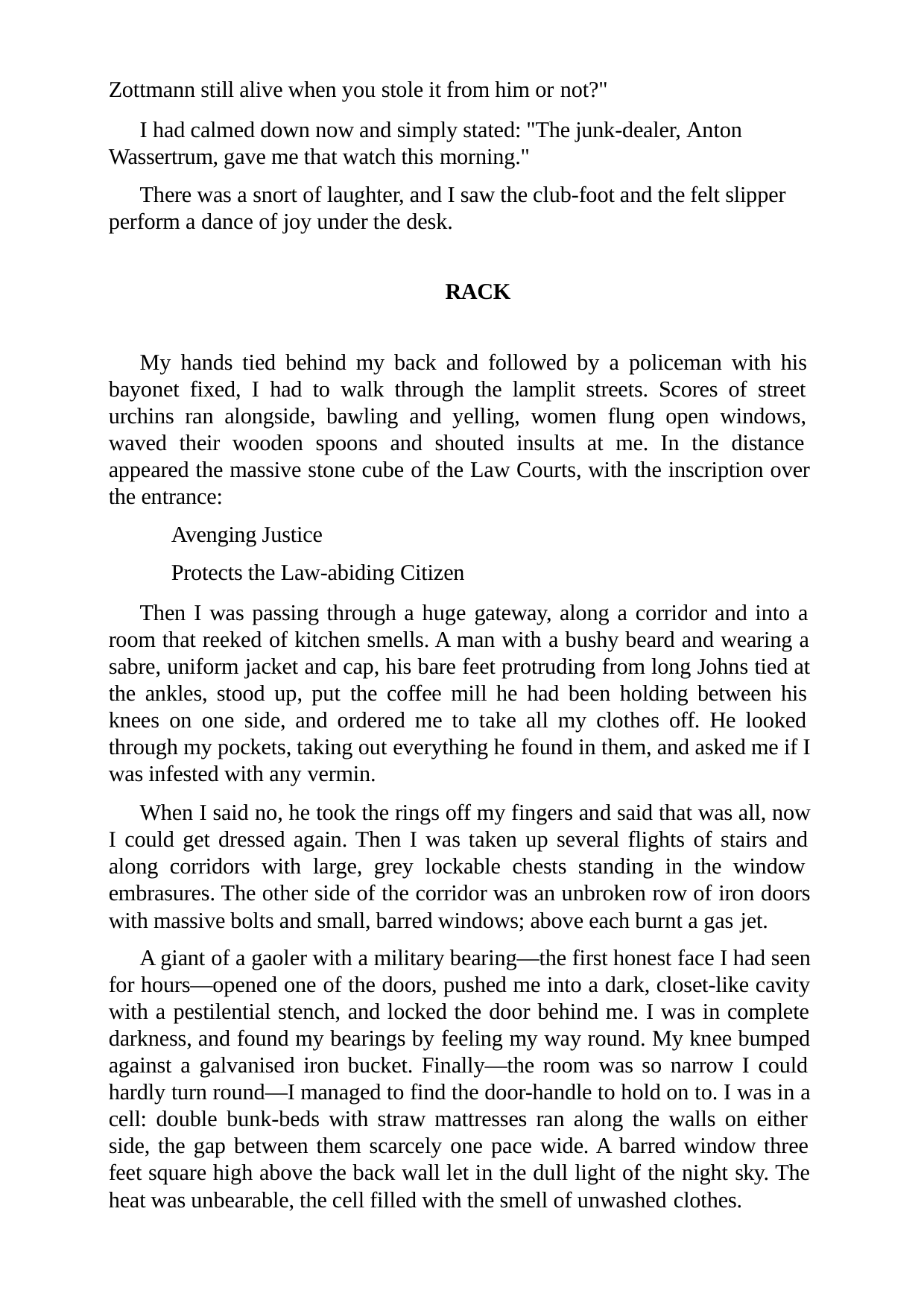

Zottmann still alive when you stole it from him or not?"
I had calmed down now and simply stated: "The junk-dealer, Anton  Wassertrum, gave me that watch this morning."
There was a snort of laughter, and I saw the club-foot and the felt slipper  perform a dance of joy under the desk.

RACK

My hands tied behind my back and followed by a policeman with his  bayonet fixed, I had to walk through the lamplit streets. Scores of street  urchins ran alongside, bawling and yelling, women flung open windows,  waved their wooden spoons and shouted insults at me. In the distance  appeared the massive stone cube of the Law Courts, with the inscription over  the entrance:
Avenging Justice
Protects the Law-abiding Citizen
Then I was passing through a huge gateway, along a corridor and into a  room that reeked of kitchen smells. A man with a bushy beard and wearing a  sabre, uniform jacket and cap, his bare feet protruding from long Johns tied at  the ankles, stood up, put the coffee mill he had been holding between his  knees on one side, and ordered me to take all my clothes off. He looked  through my pockets, taking out everything he found in them, and asked me if I  was infested with any vermin.
When I said no, he took the rings off my fingers and said that was all, now  I could get dressed again. Then I was taken up several flights of stairs and  along corridors with large, grey lockable chests standing in the window  embrasures. The other side of the corridor was an unbroken row of iron doors  with massive bolts and small, barred windows; above each burnt a gas jet.
A giant of a gaoler with a military bearing—the first honest face I had seen  for hours—opened one of the doors, pushed me into a dark, closet-like cavity  with a pestilential stench, and locked the door behind me. I was in complete  darkness, and found my bearings by feeling my way round. My knee bumped  against a galvanised iron bucket. Finally—the room was so narrow I could  hardly turn round—I managed to find the door-handle to hold on to. I was in a  cell: double bunk-beds with straw mattresses ran along the walls on either  side, the gap between them scarcely one pace wide. A barred window three  feet square high above the back wall let in the dull light of the night sky. The  heat was unbearable, the cell filled with the smell of unwashed clothes.